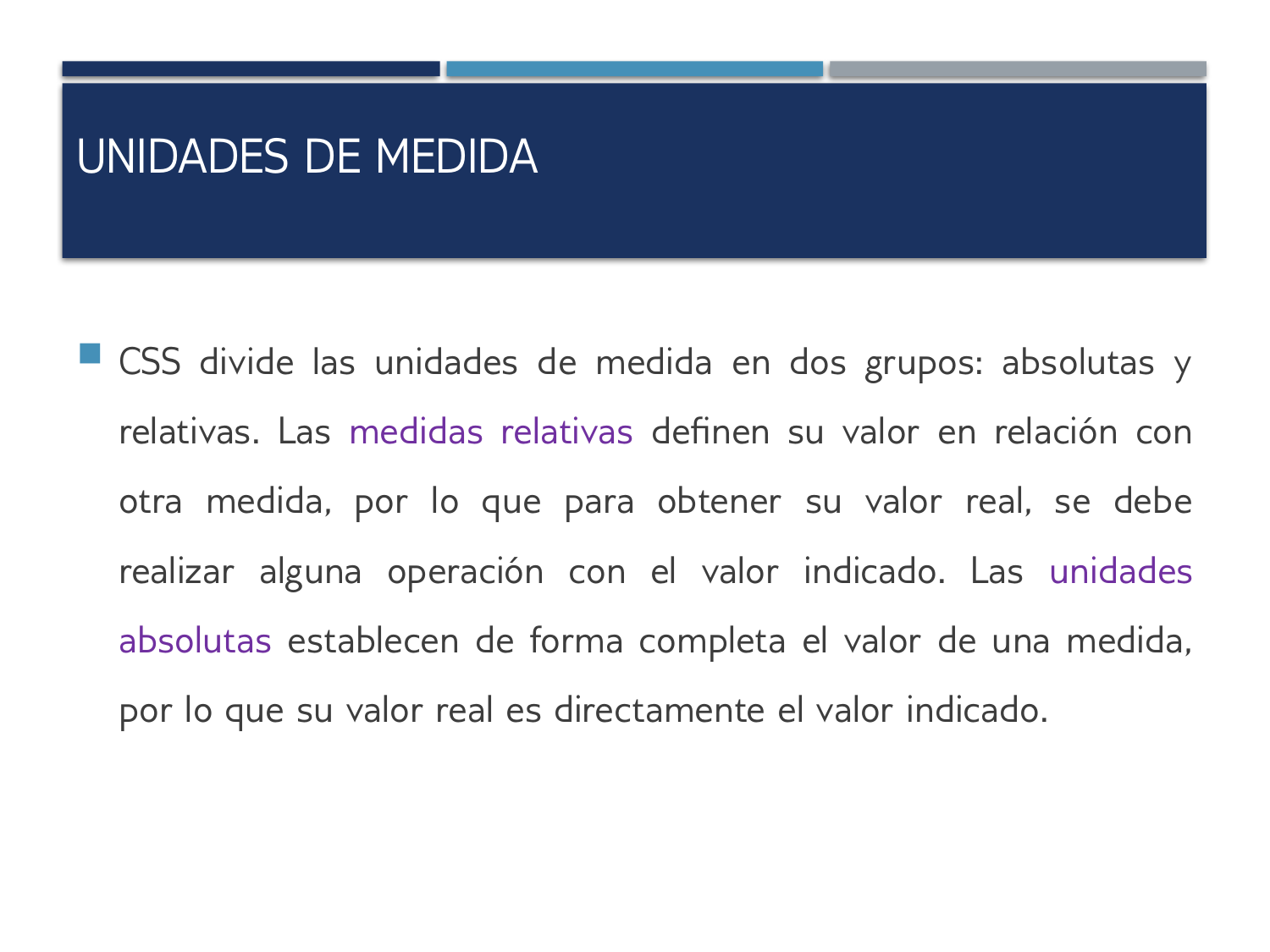

# Unidades de medida
CSS divide las unidades de medida en dos grupos: absolutas y relativas. Las medidas relativas definen su valor en relación con otra medida, por lo que para obtener su valor real, se debe realizar alguna operación con el valor indicado. Las unidades absolutas establecen de forma completa el valor de una medida, por lo que su valor real es directamente el valor indicado.